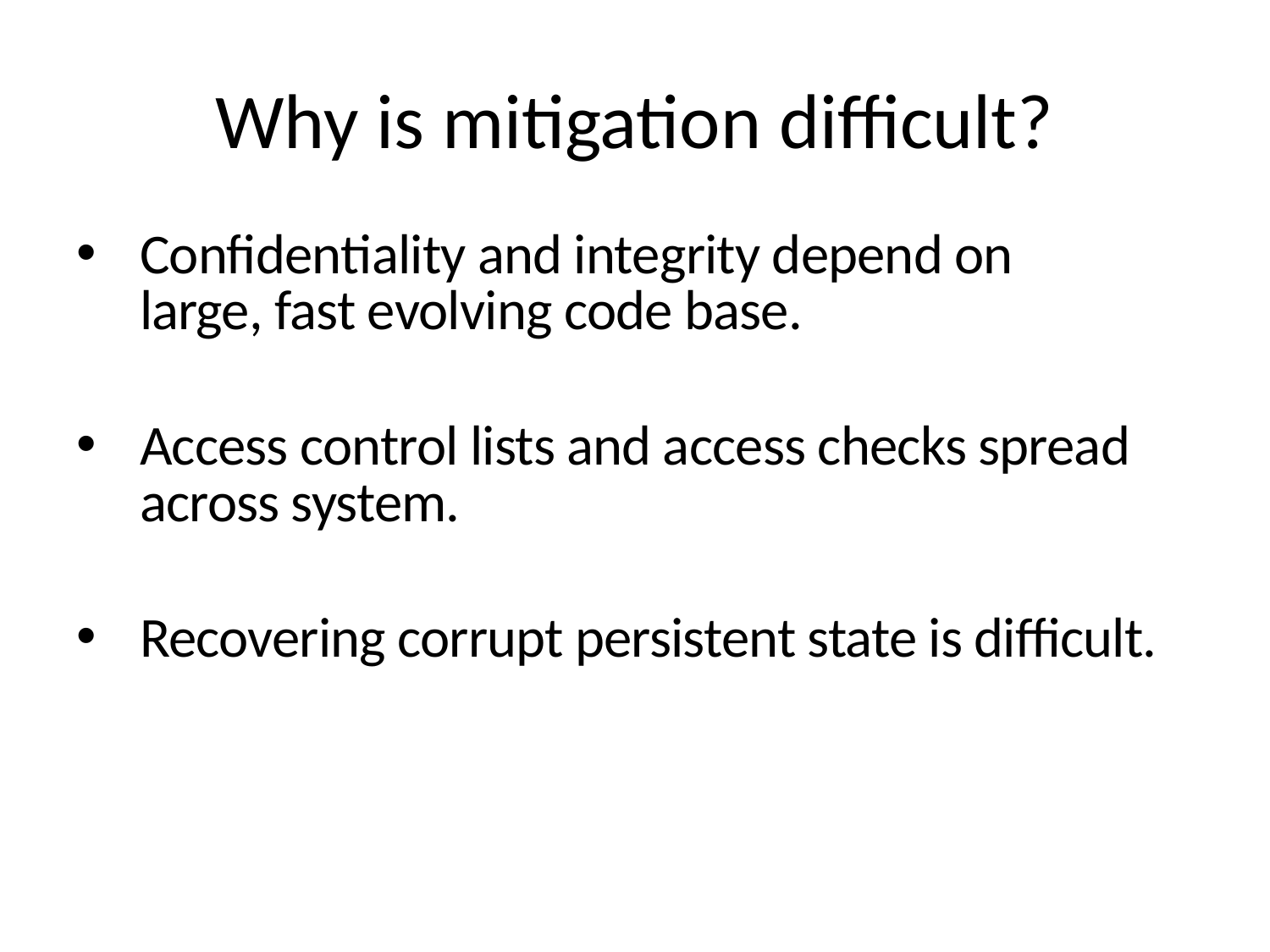

# Why is mitigation difficult?
Confidentiality and integrity depend on
large, fast evolving code base.

Access control lists and access checks spread across system.

Recovering corrupt persistent state is difficult.
7